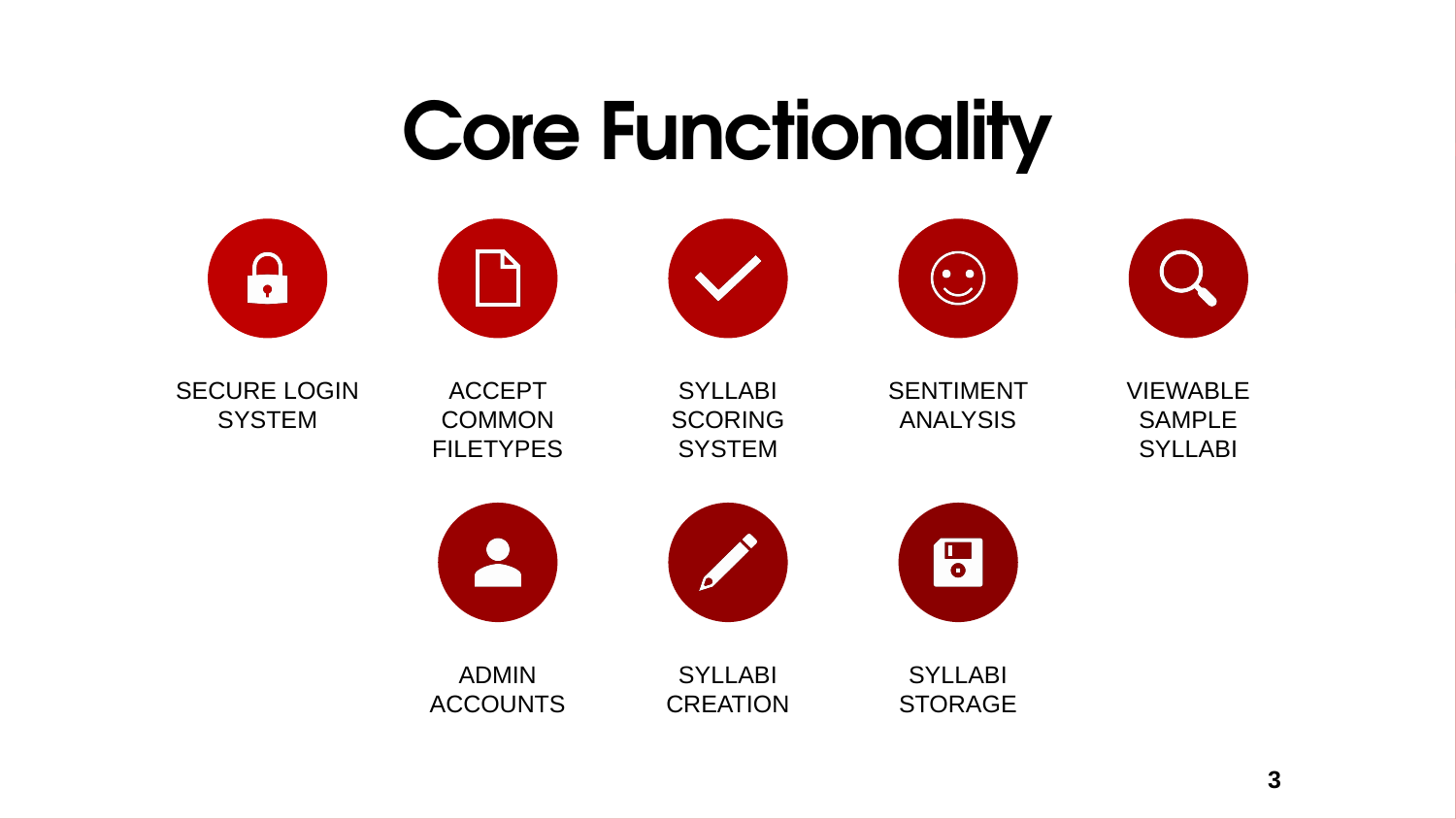

# Core Functionality
Secure login system
Accept common filetypes
Syllabi scoring system
Sentiment analysis
Viewable sample syllabi
Admin accounts
Syllabi creation
Syllabi Storage
3